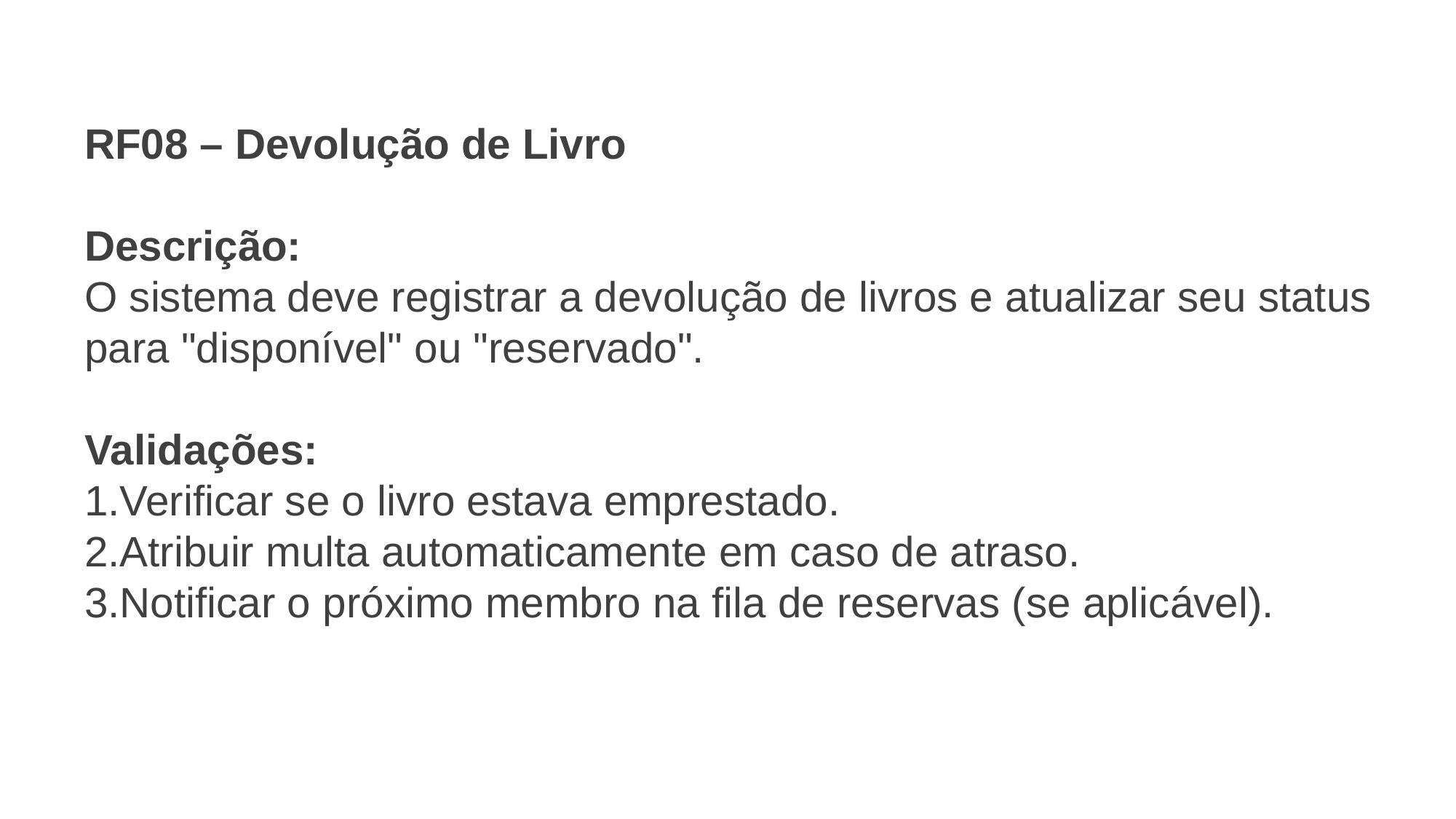

RF08 – Devolução de Livro

Descrição:
O sistema deve registrar a devolução de livros e atualizar seu status para "disponível" ou "reservado".
Validações:
Verificar se o livro estava emprestado.
Atribuir multa automaticamente em caso de atraso.
Notificar o próximo membro na fila de reservas (se aplicável).